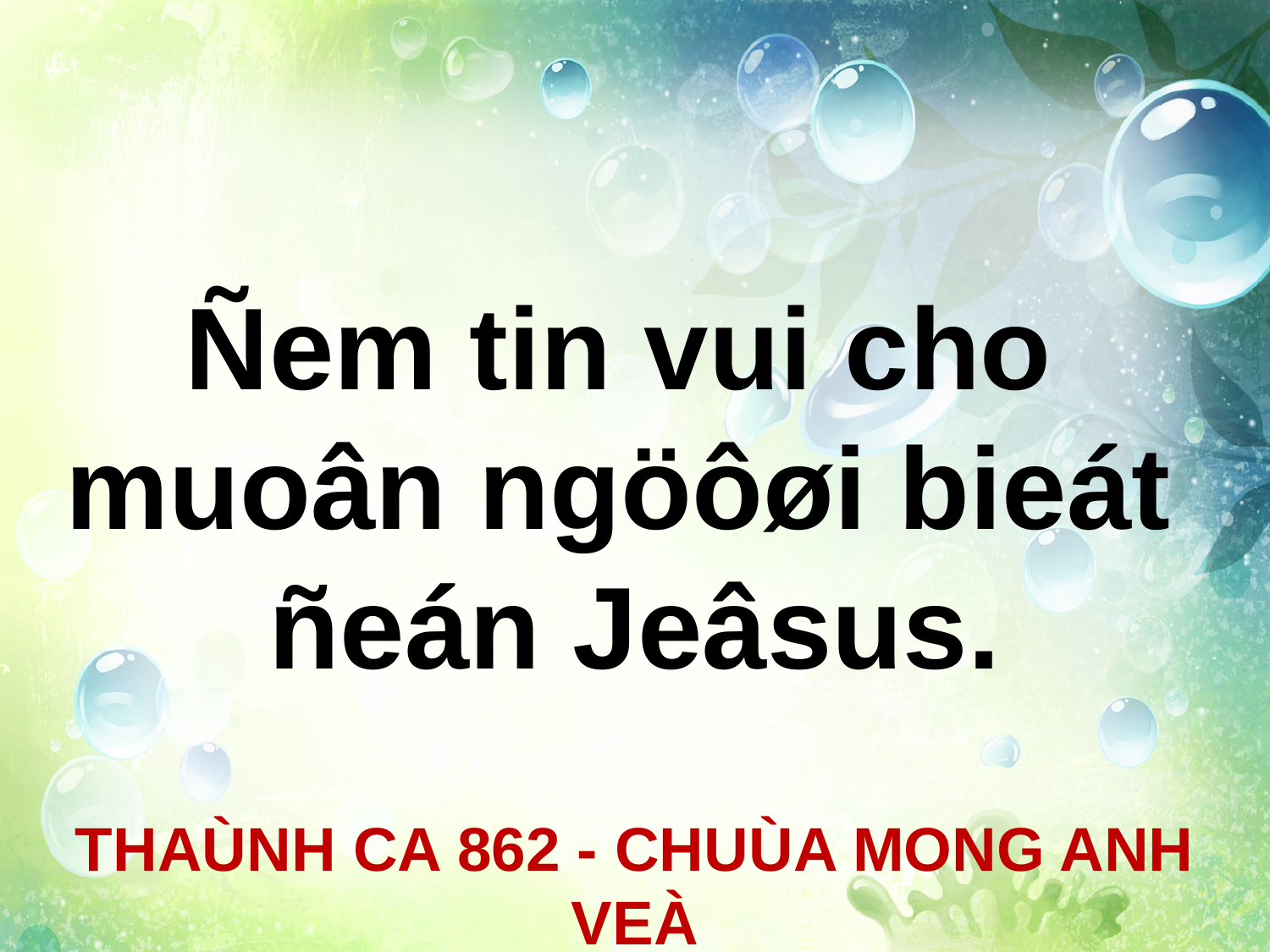

Ñem tin vui cho
muoân ngöôøi bieát
ñeán Jeâsus.
THAÙNH CA 862 - CHUÙA MONG ANH VEÀ